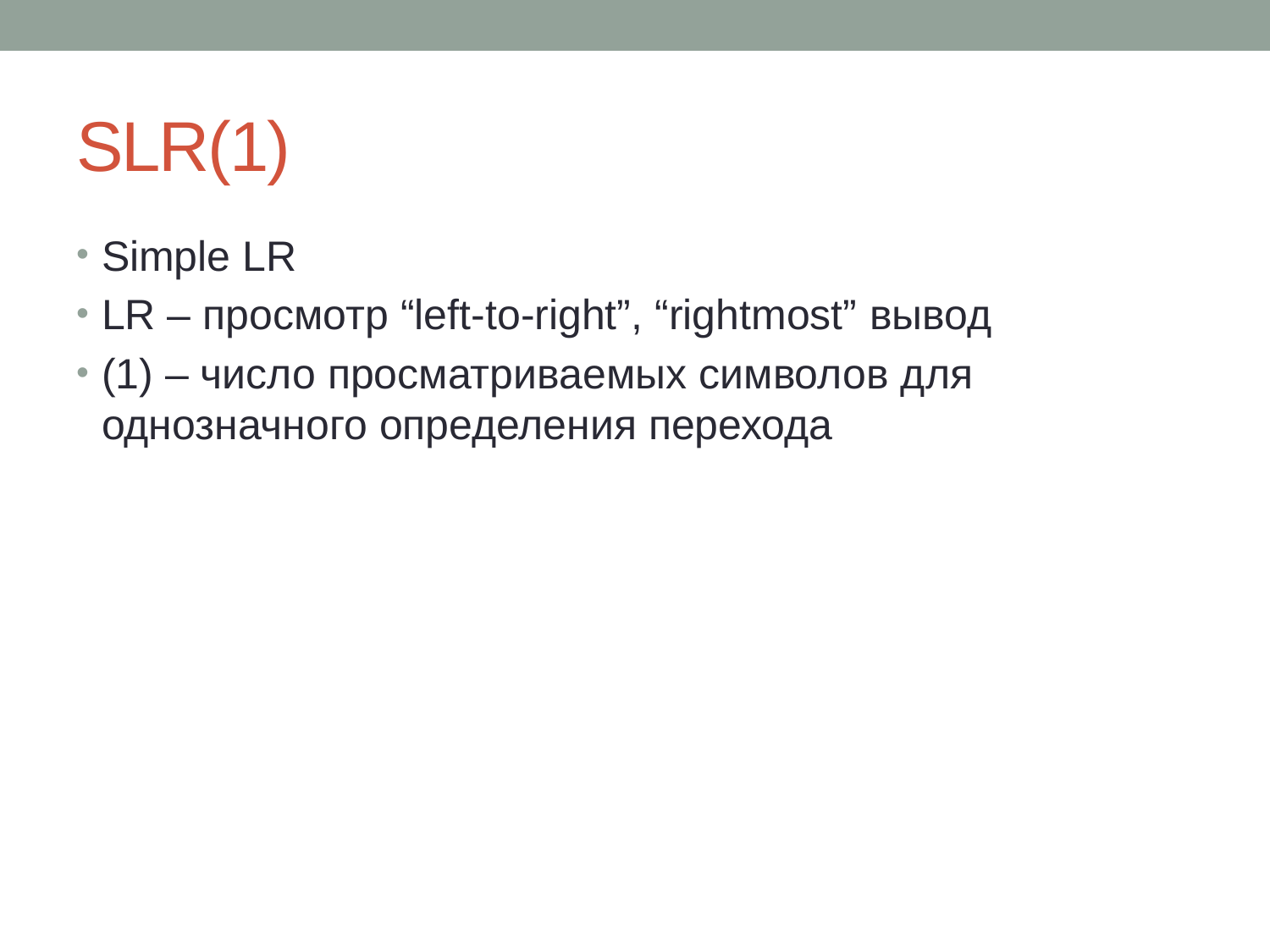

# SLR(1)
Simple LR
LR – просмотр “left-to-right”, “rightmost” вывод
(1) – число просматриваемых символов для однозначного определения перехода